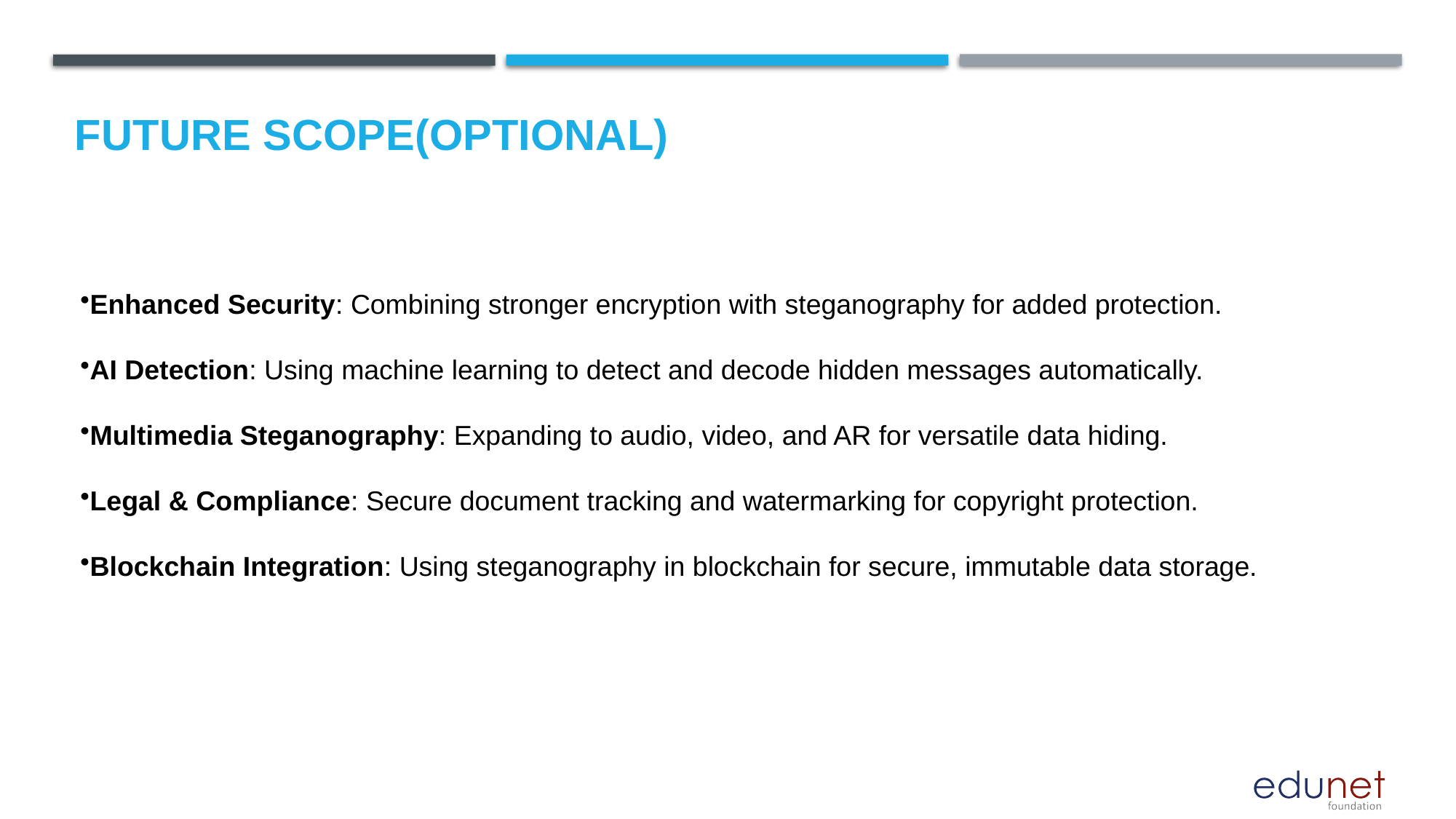

Future scope(optional)
Enhanced Security: Combining stronger encryption with steganography for added protection.

AI Detection: Using machine learning to detect and decode hidden messages automatically.

Multimedia Steganography: Expanding to audio, video, and AR for versatile data hiding.

Legal & Compliance: Secure document tracking and watermarking for copyright protection.

Blockchain Integration: Using steganography in blockchain for secure, immutable data storage.